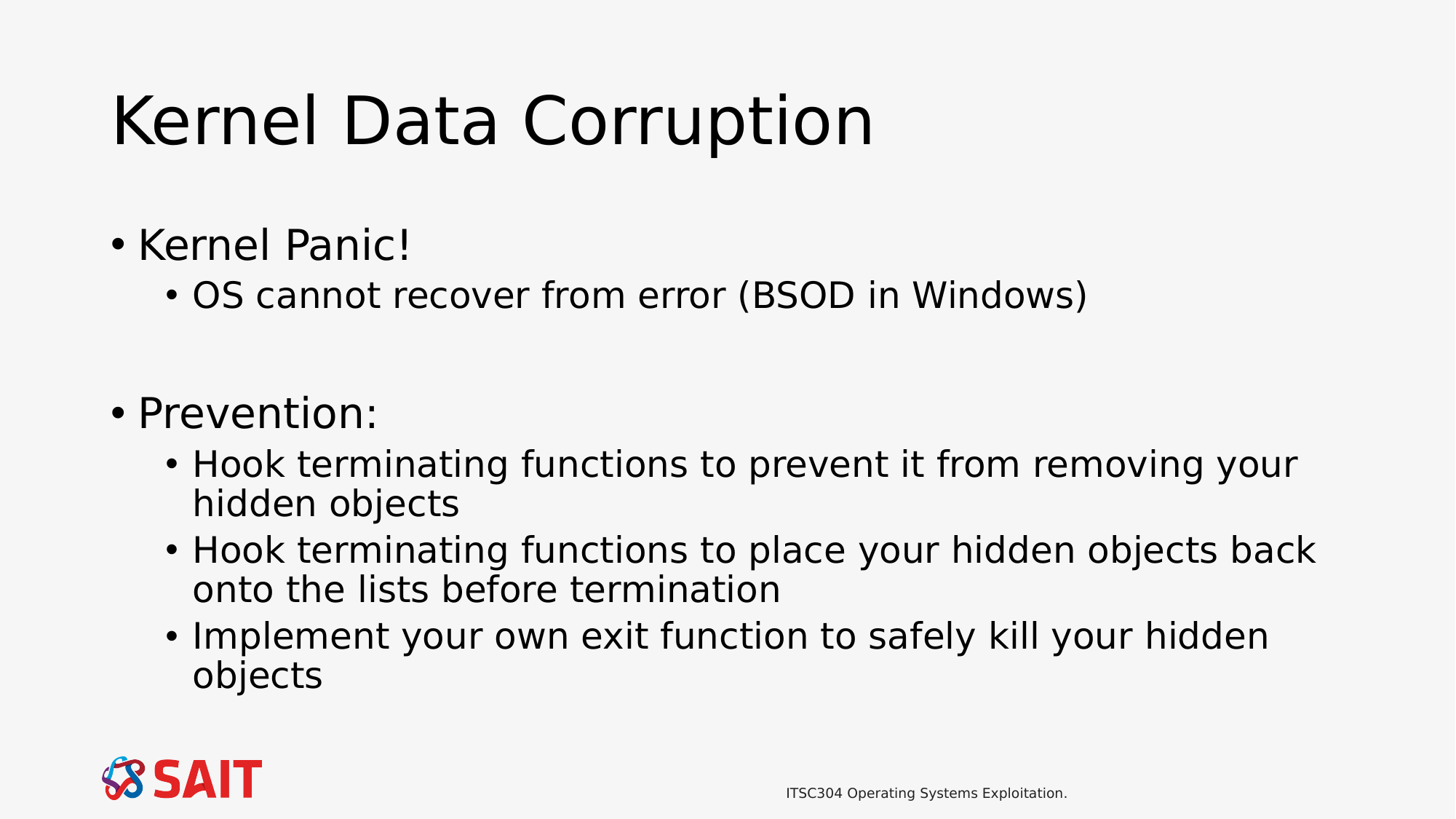

# Kernel Data Corruption
Kernel Panic!
OS cannot recover from error (BSOD in Windows)

Prevention:
Hook terminating functions to prevent it from removing your hidden objects
Hook terminating functions to place your hidden objects back onto the lists before termination
Implement your own exit function to safely kill your hidden objects

ITSC304 Operating Systems Exploitation.